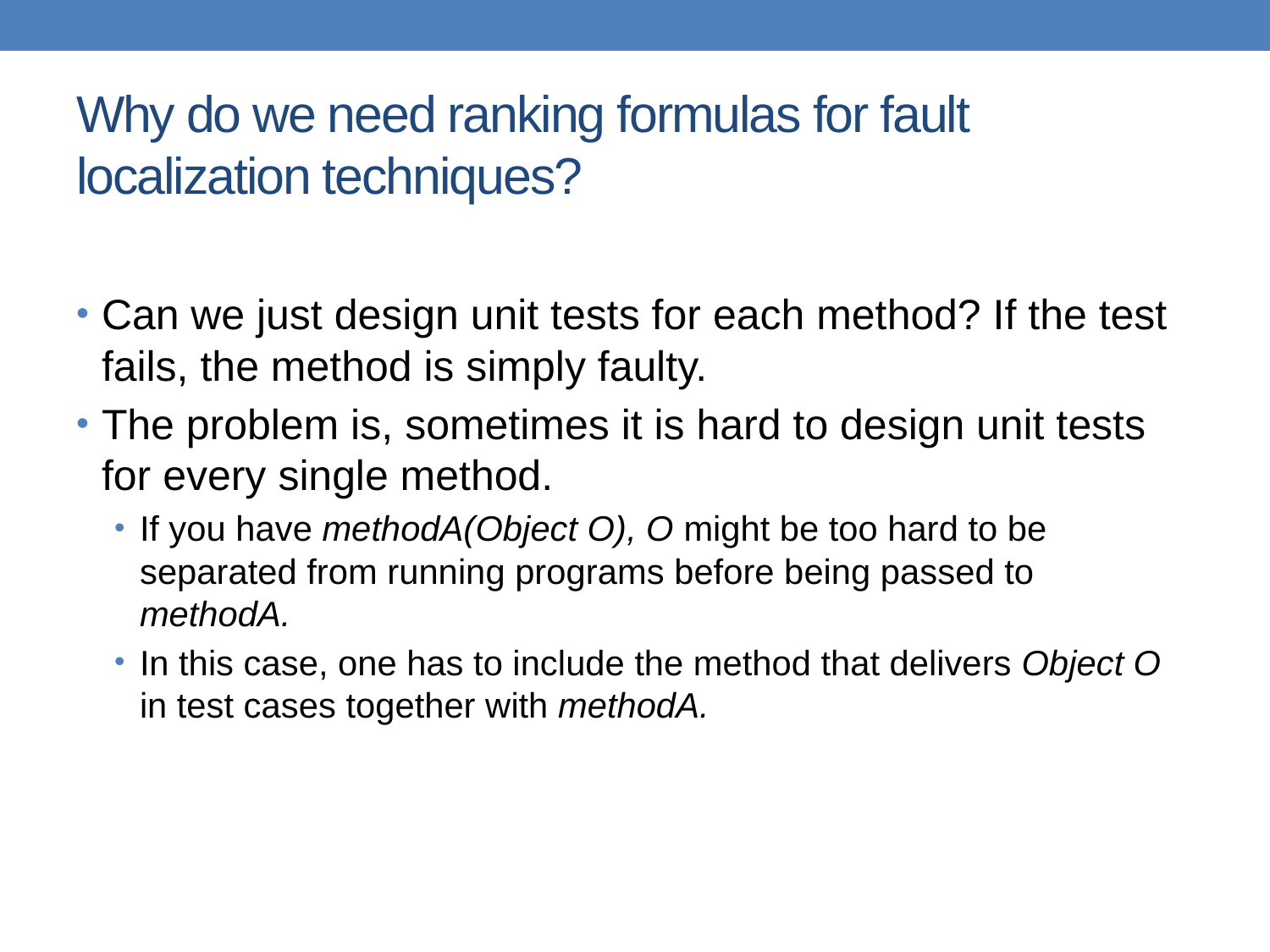

44
# Why do we need ranking formulas for fault localization techniques?

Can we just design unit tests for each method? If the test fails, the method is simply faulty.
The problem is, sometimes it is hard to design unit tests for every single method.
If you have methodA(Object O), O might be too hard to be separated from running programs before being passed to methodA.
In this case, one has to include the method that delivers Object O in test cases together with methodA.